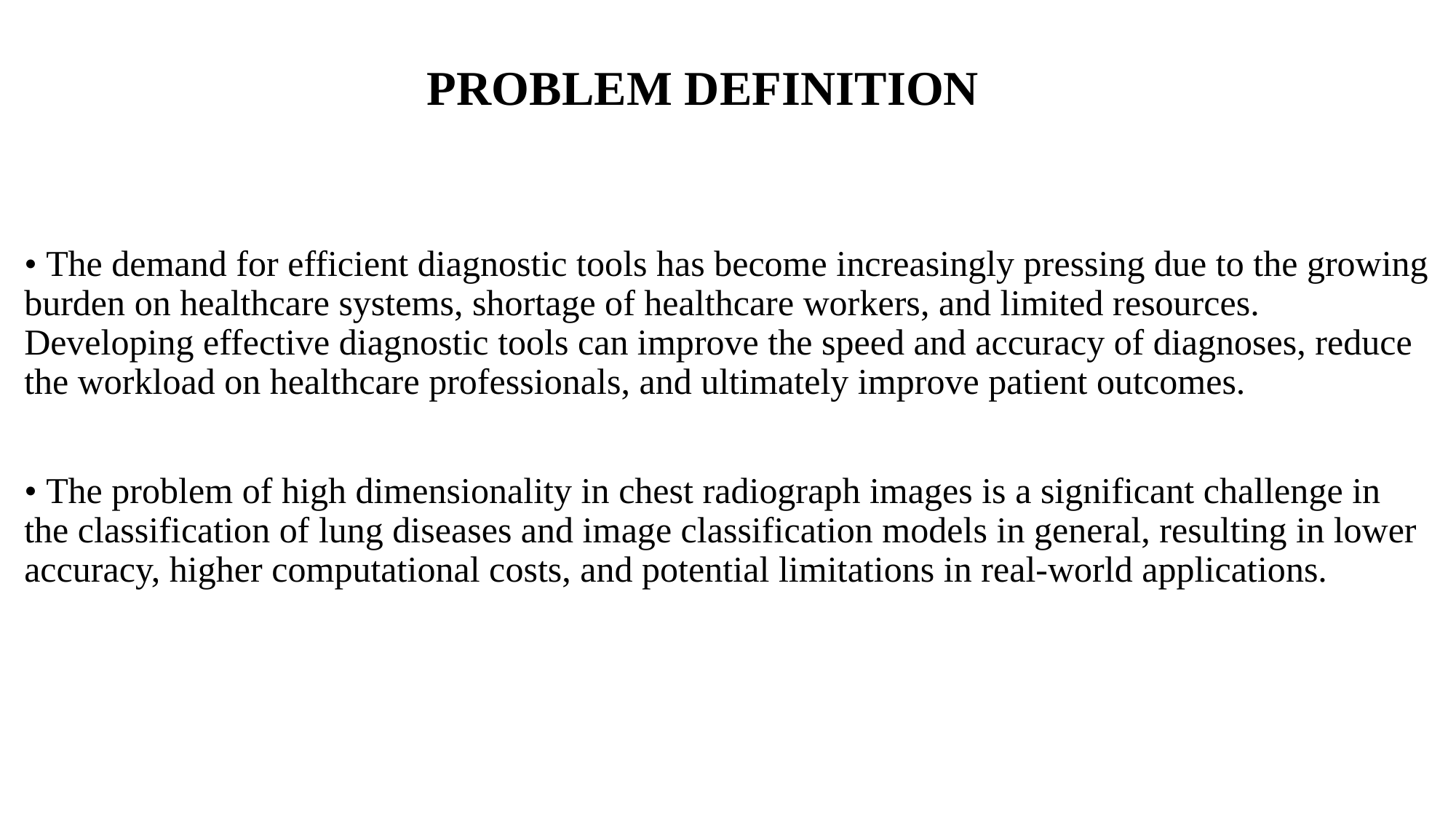

# PROBLEM DEFINITION
• The demand for efficient diagnostic tools has become increasingly pressing due to the growing burden on healthcare systems, shortage of healthcare workers, and limited resources. Developing effective diagnostic tools can improve the speed and accuracy of diagnoses, reduce the workload on healthcare professionals, and ultimately improve patient outcomes.

• The problem of high dimensionality in chest radiograph images is a significant challenge in the classification of lung diseases and image classification models in general, resulting in lower accuracy, higher computational costs, and potential limitations in real-world applications.